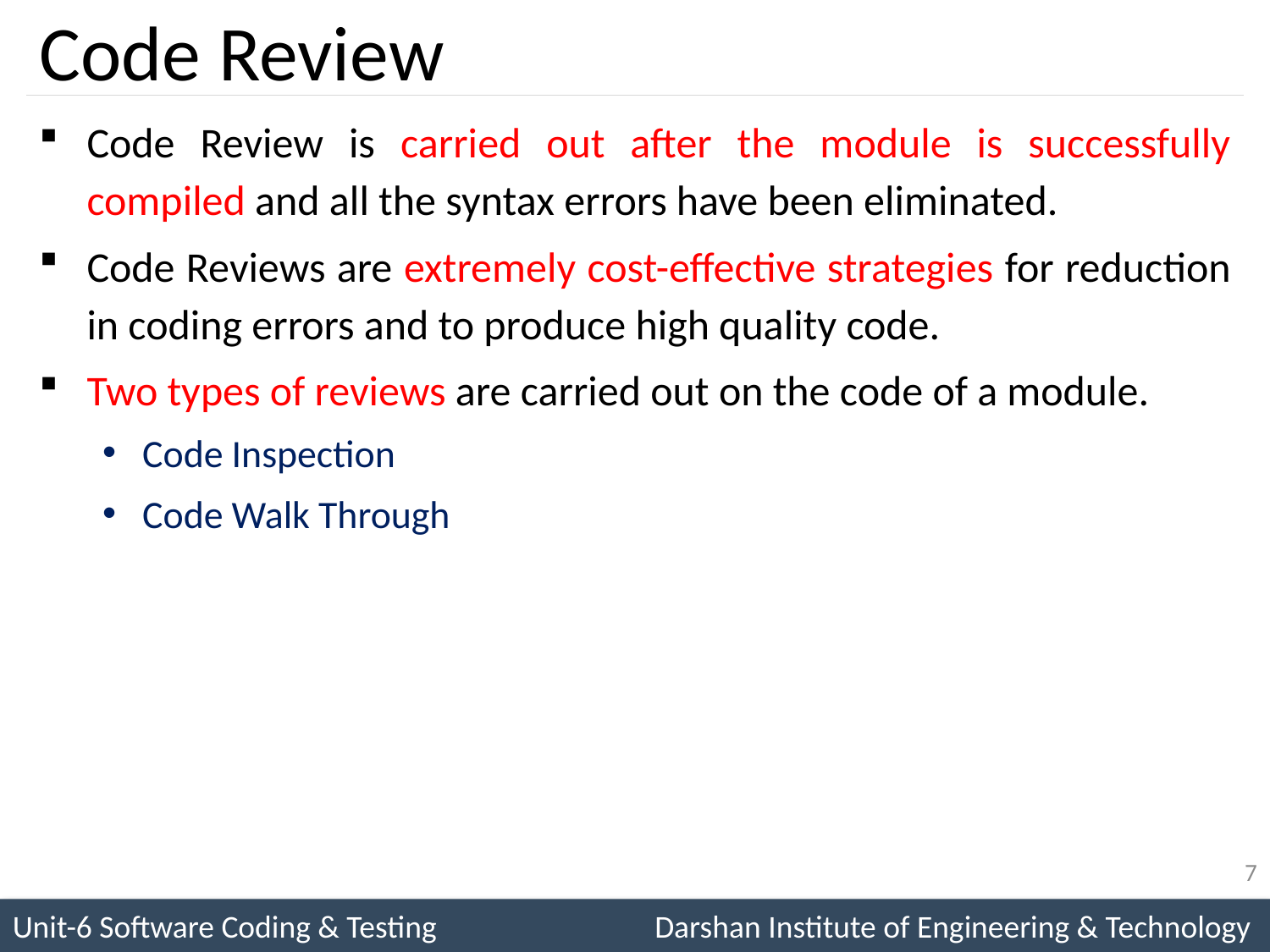

# Code Review
Code Review is carried out after the module is successfully compiled and all the syntax errors have been eliminated.
Code Reviews are extremely cost-effective strategies for reduction in coding errors and to produce high quality code.
Two types of reviews are carried out on the code of a module.
Code Inspection
Code Walk Through
7